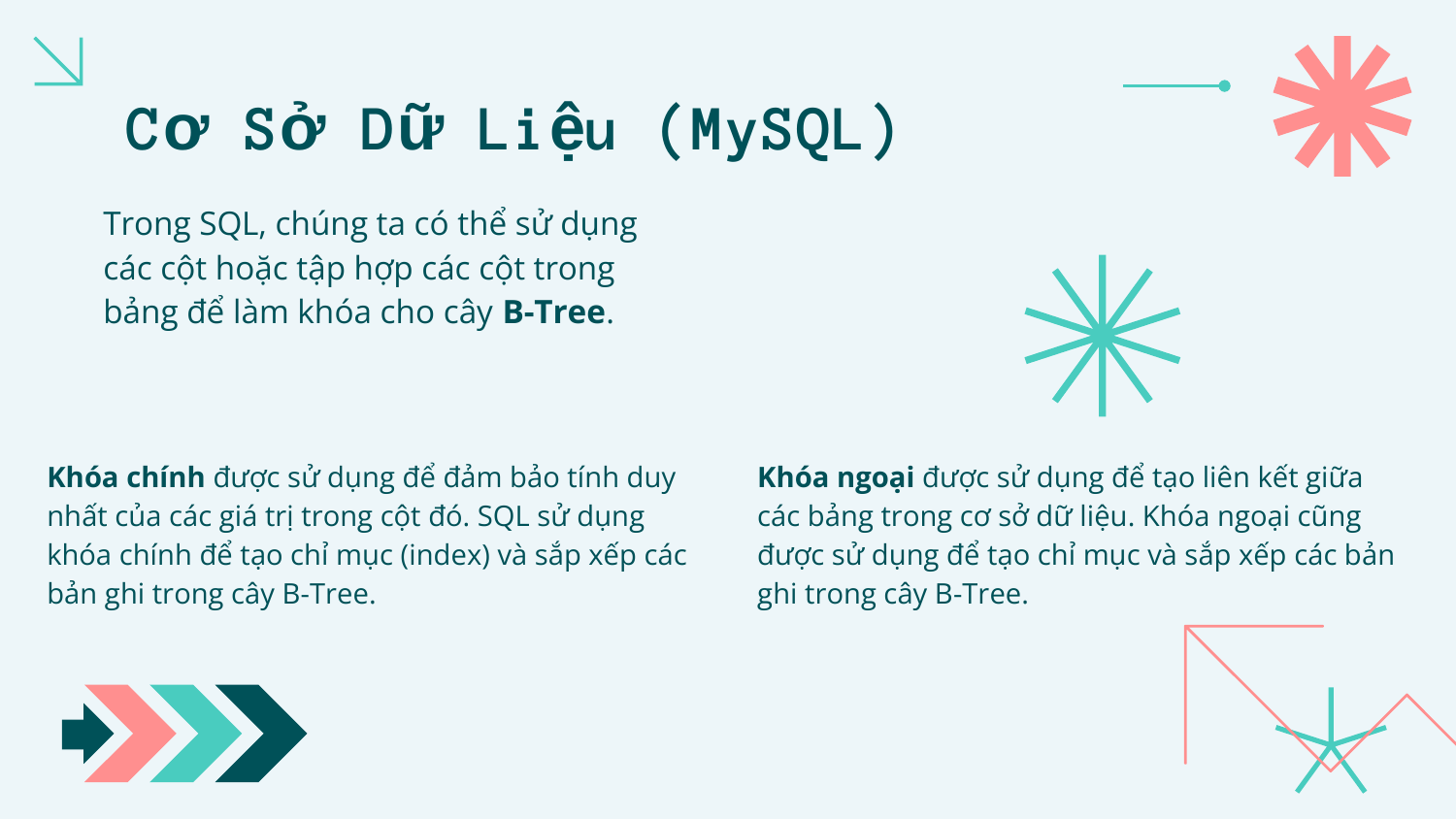

# Cơ Sở Dữ Liệu (MySQL)
Trong SQL, chúng ta có thể sử dụng các cột hoặc tập hợp các cột trong bảng để làm khóa cho cây B-Tree.

Khóa chính được sử dụng để đảm bảo tính duy nhất của các giá trị trong cột đó. SQL sử dụng khóa chính để tạo chỉ mục (index) và sắp xếp các bản ghi trong cây B-Tree.
Khóa ngoại được sử dụng để tạo liên kết giữa các bảng trong cơ sở dữ liệu. Khóa ngoại cũng được sử dụng để tạo chỉ mục và sắp xếp các bản ghi trong cây B-Tree.